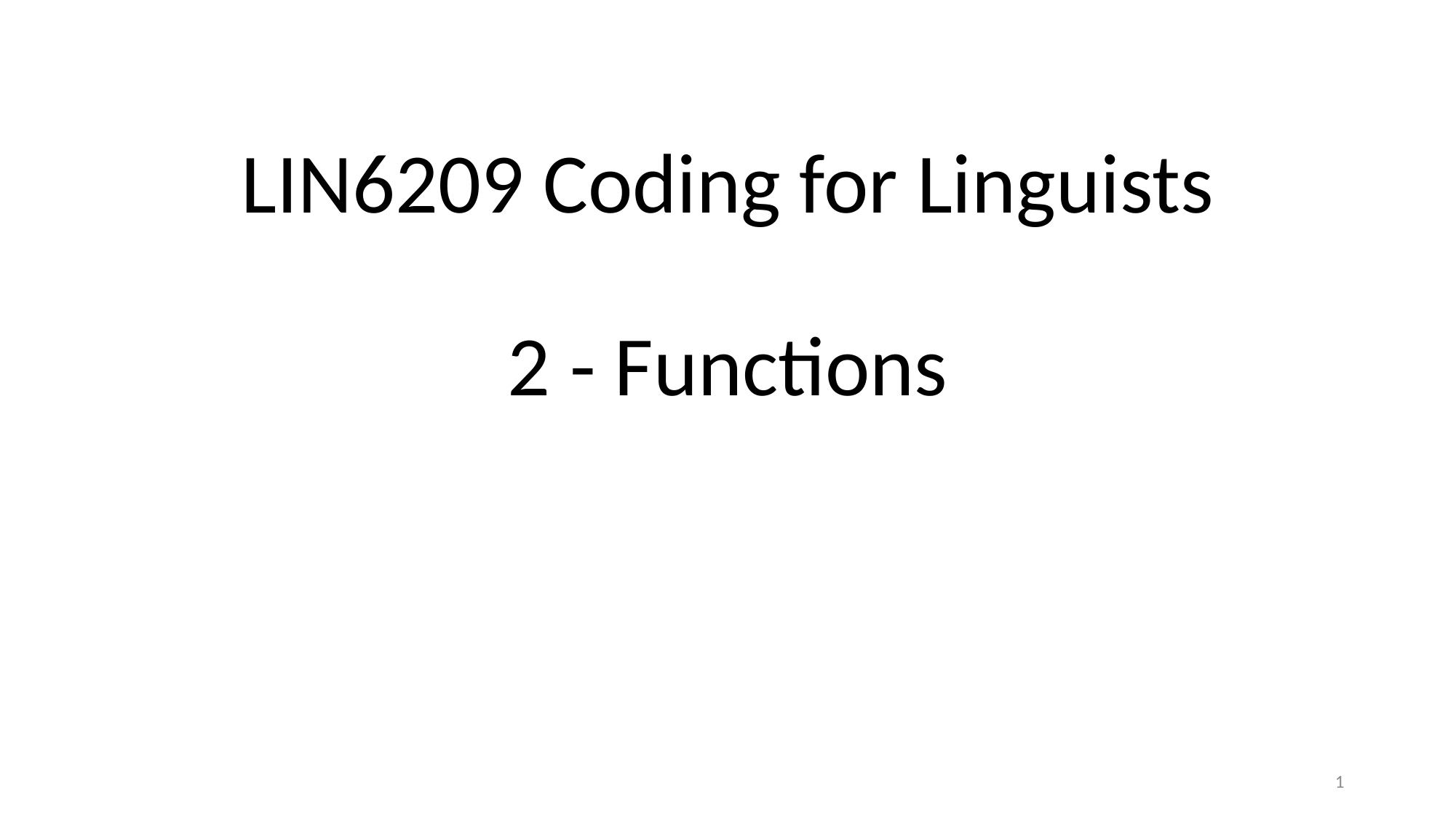

# LIN6209 Coding for Linguists 2 - Functions

1